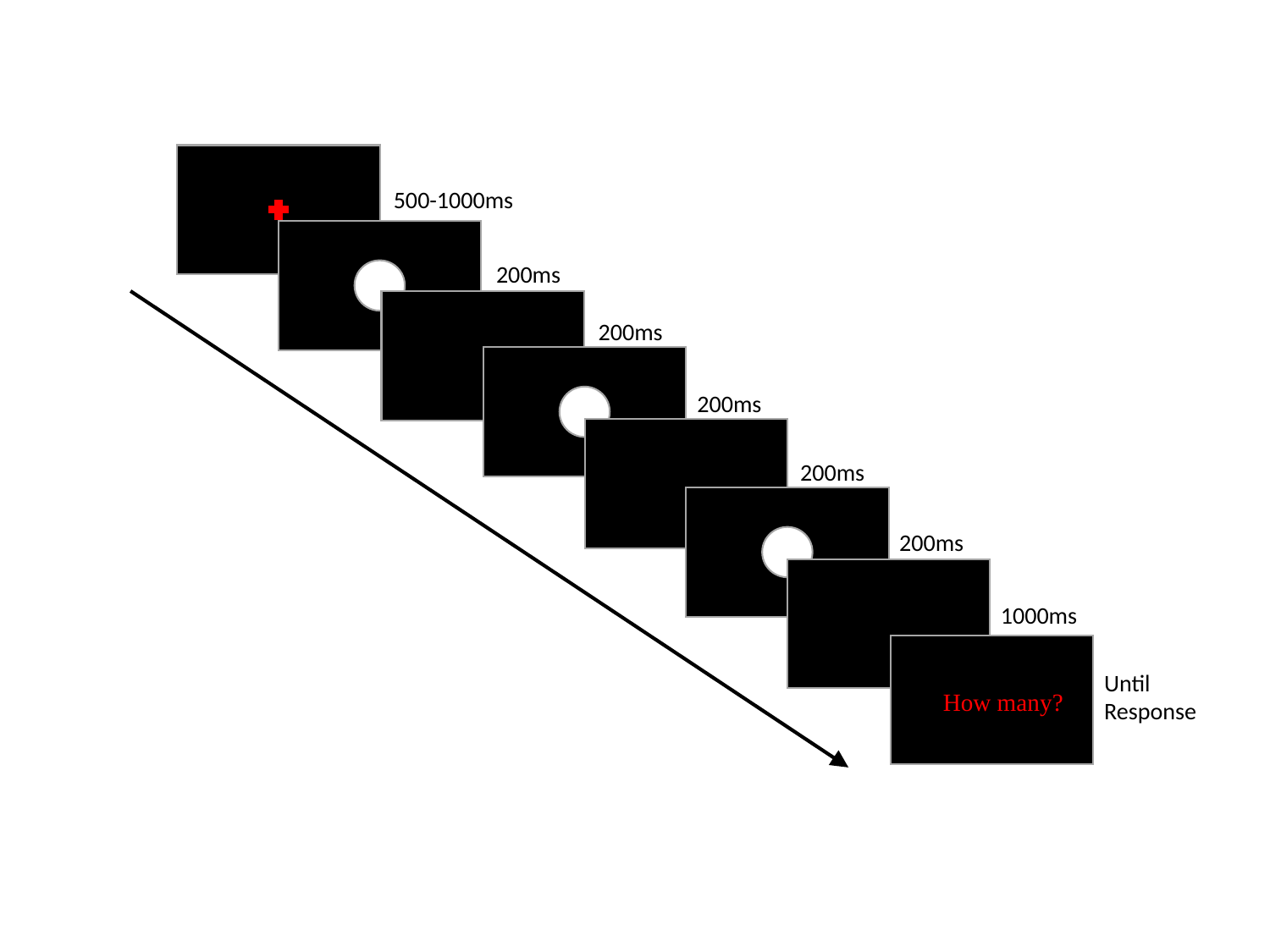

500-1000ms

200ms

200ms

200ms

200ms

200ms

1000ms

Until Response
How many?